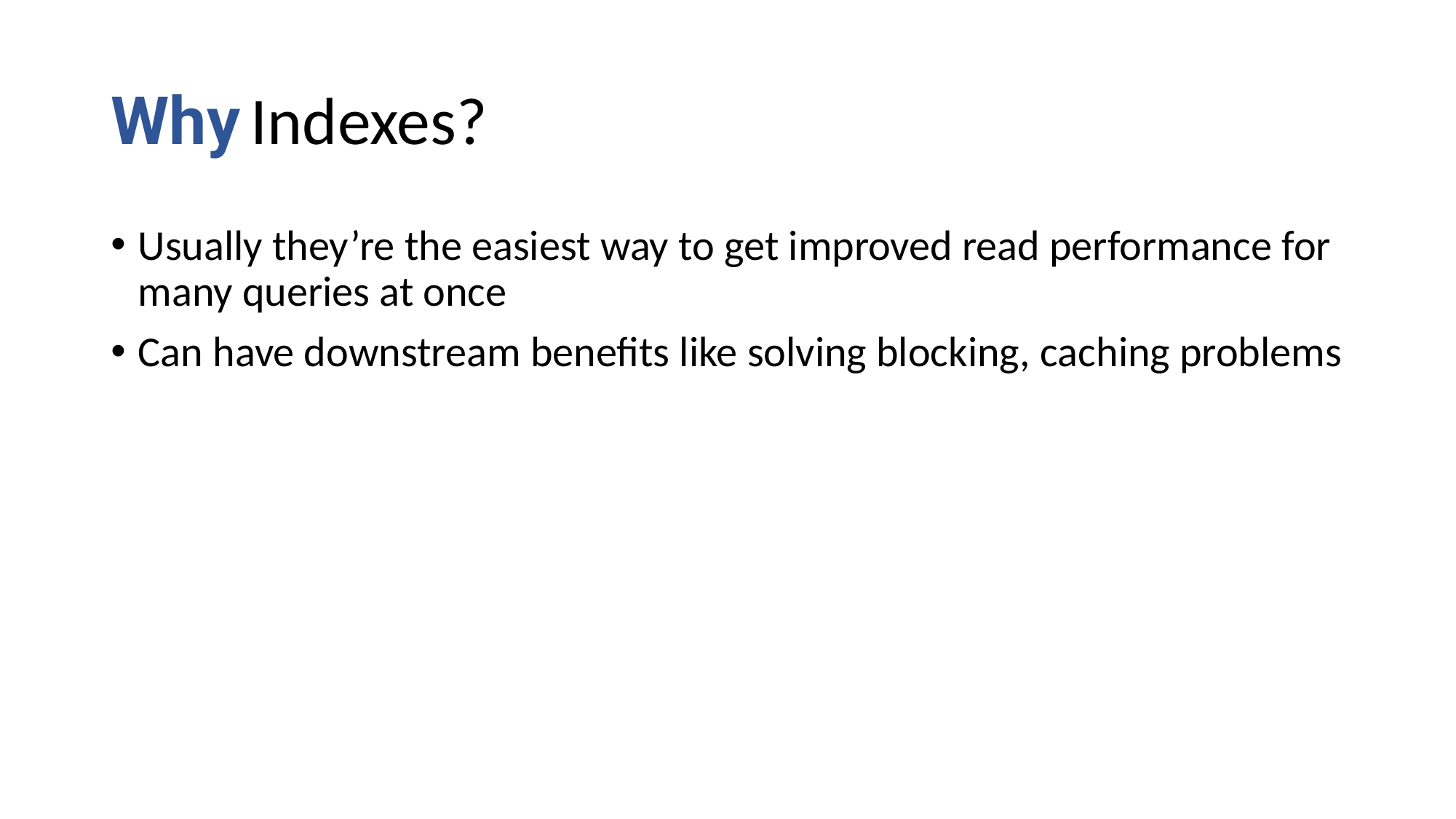

Indexes?
# Why
Usually they’re the easiest way to get improved read performance for many queries at once
Can have downstream benefits like solving blocking, caching problems